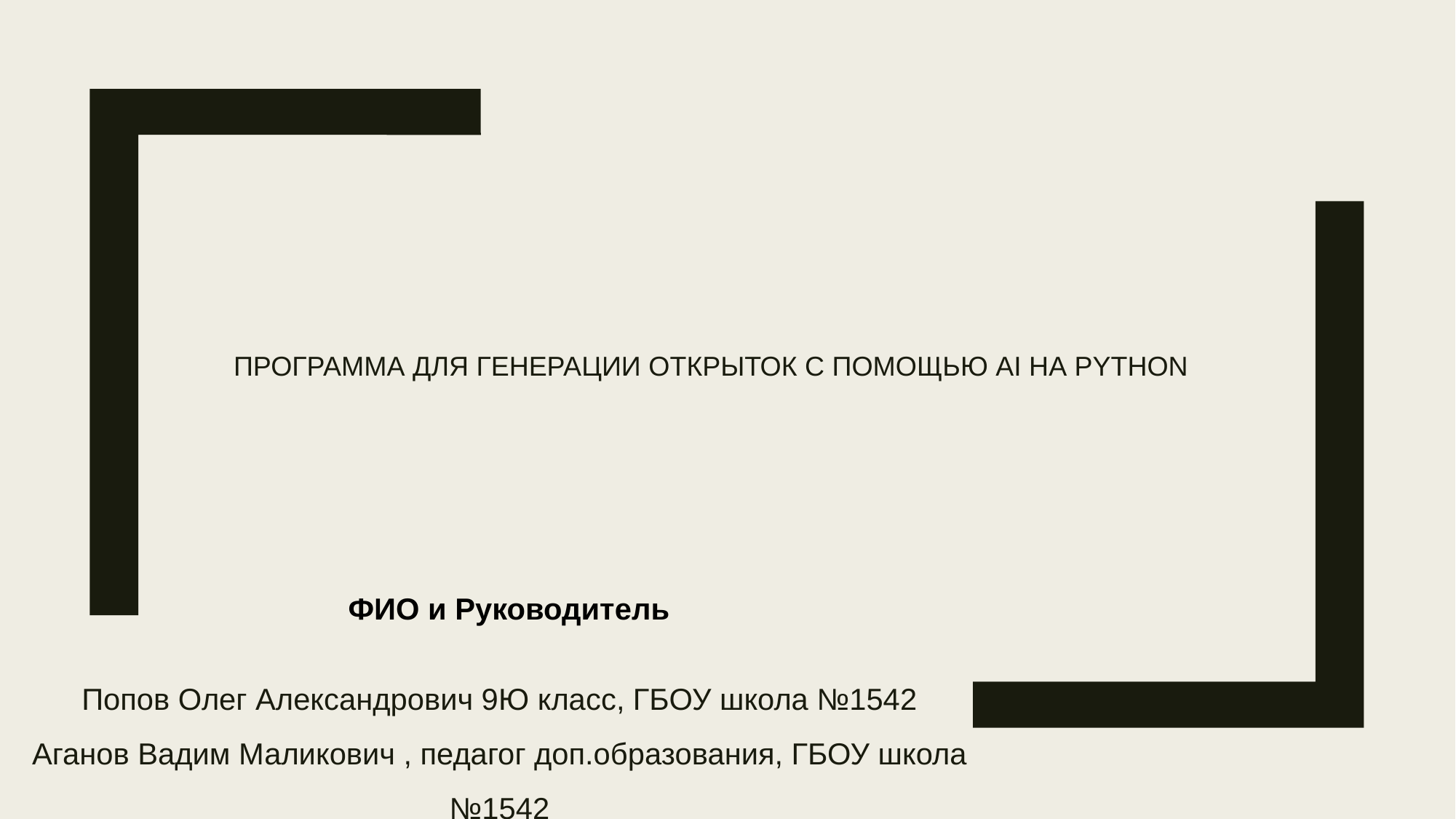

# программа для генерации открыток с помощью AI на Python
ФИО и Руководитель
Попов Олег Александрович 9Ю класс, ГБОУ школа №1542
Аганов Вадим Маликович , педагог доп.образования, ГБОУ школа №1542